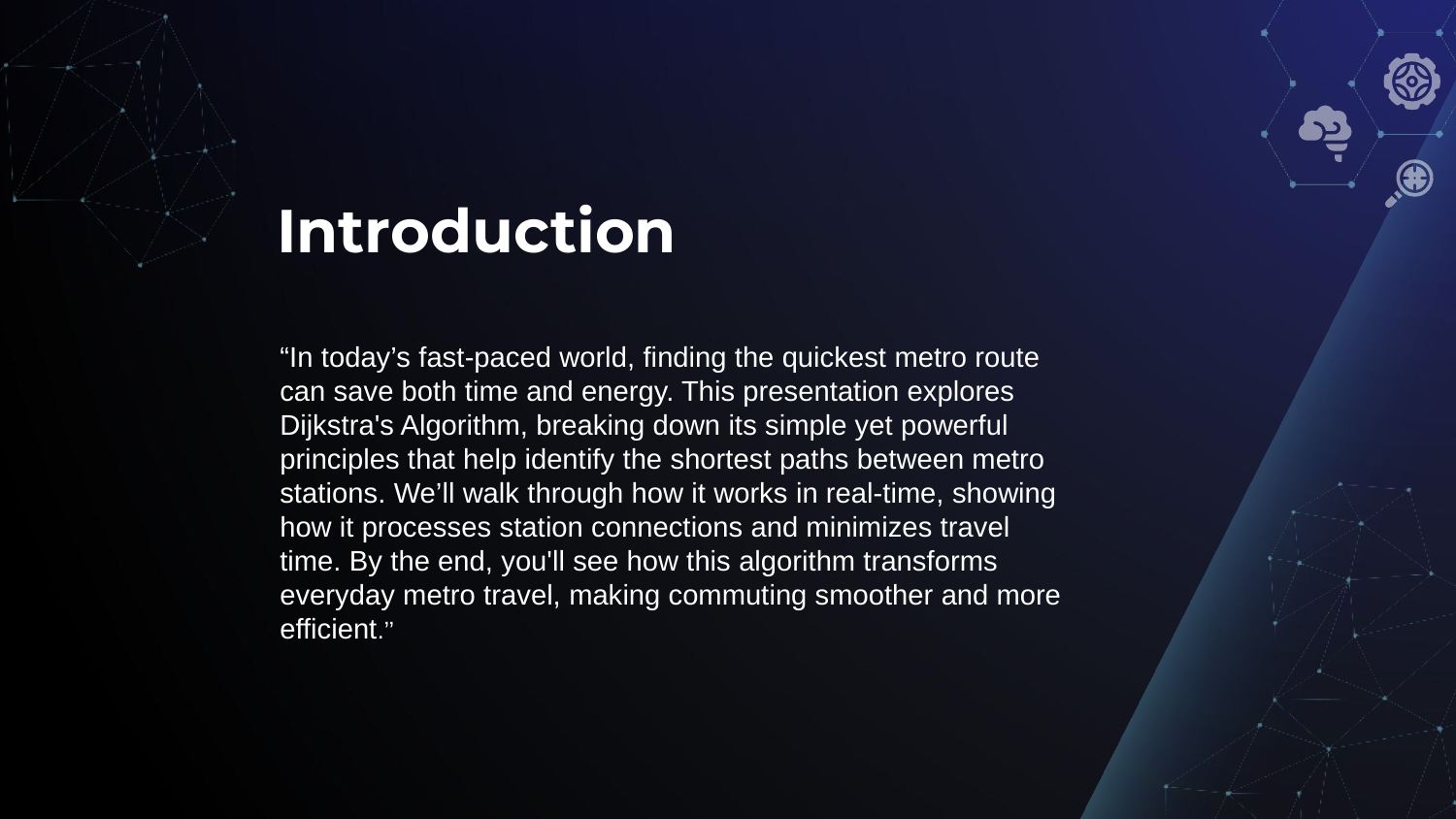

# Introduction
“In today’s fast-paced world, finding the quickest metro route can save both time and energy. This presentation explores Dijkstra's Algorithm, breaking down its simple yet powerful principles that help identify the shortest paths between metro stations. We’ll walk through how it works in real-time, showing how it processes station connections and minimizes travel time. By the end, you'll see how this algorithm transforms everyday metro travel, making commuting smoother and more efficient.’’